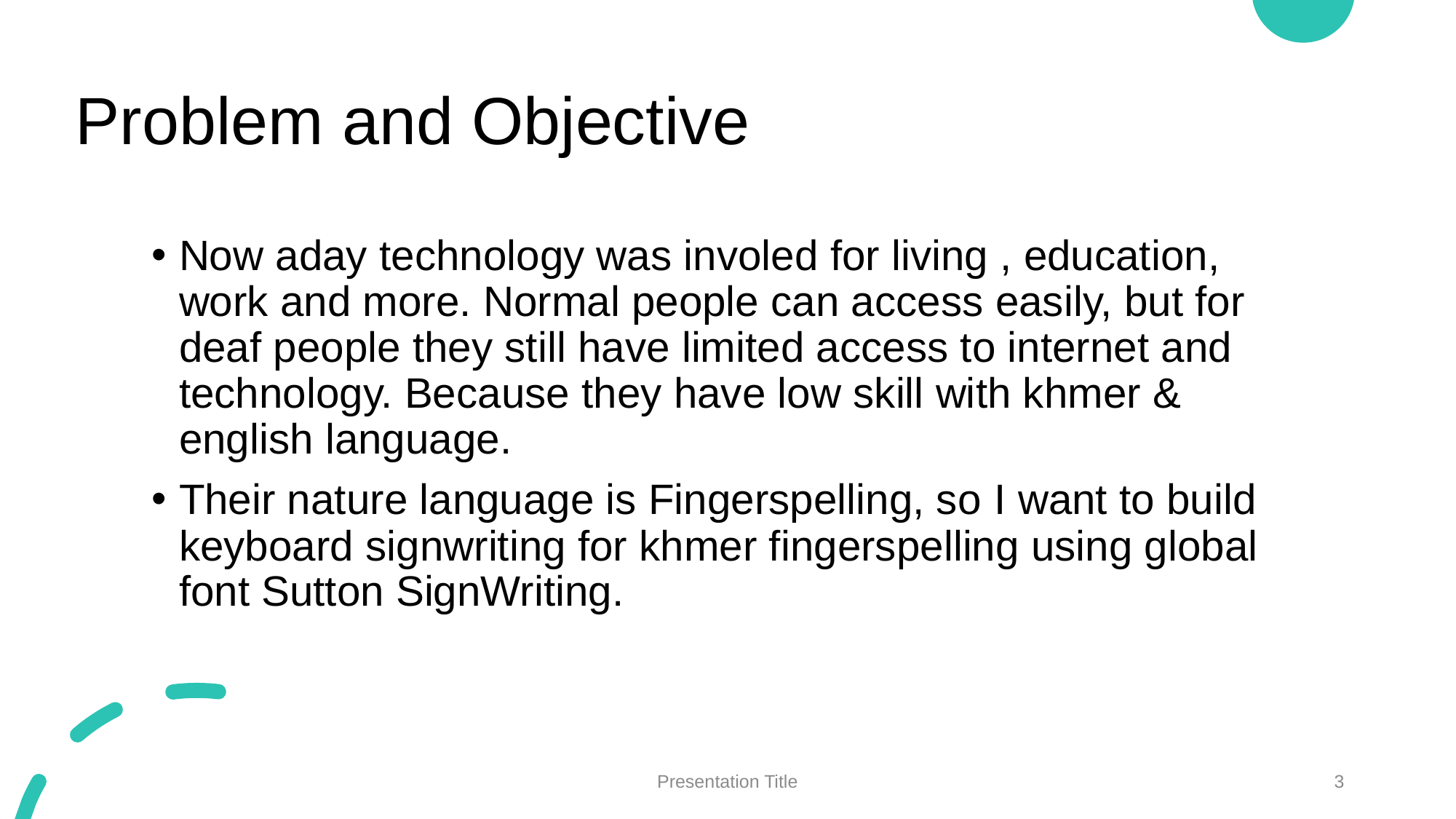

# Problem and Objective
Now aday technology was involed for living , education, work and more. Normal people can access easily, but for deaf people they still have limited access to internet and technology. Because they have low skill with khmer & english language.
Their nature language is Fingerspelling, so I want to build keyboard signwriting for khmer fingerspelling using global font Sutton SignWriting.
Presentation Title
3